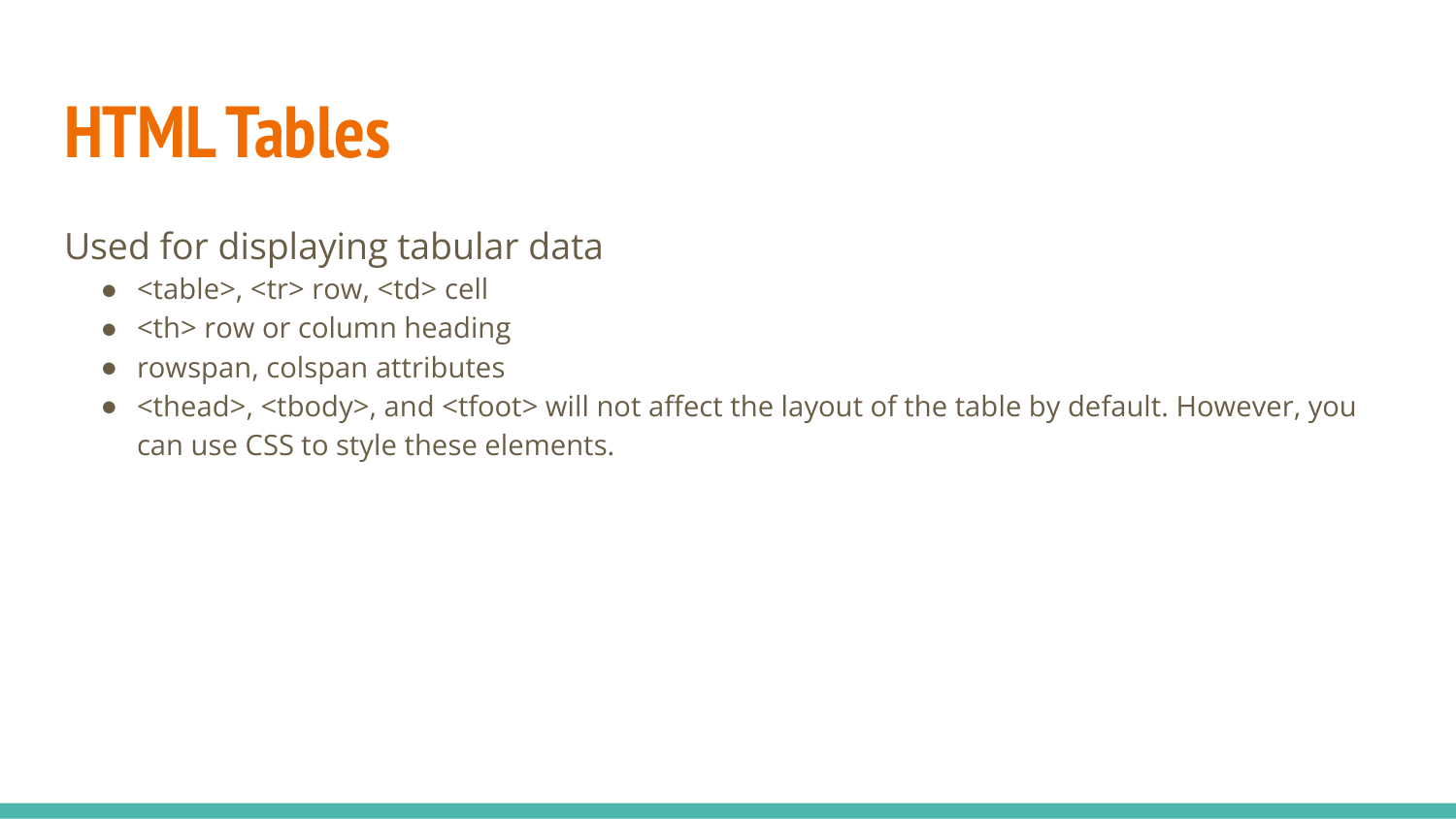

# HTML Tables
Used for displaying tabular data
<table>, <tr> row, <td> cell
<th> row or column heading
rowspan, colspan attributes
<thead>, <tbody>, and <tfoot> will not affect the layout of the table by default. However, you can use CSS to style these elements.